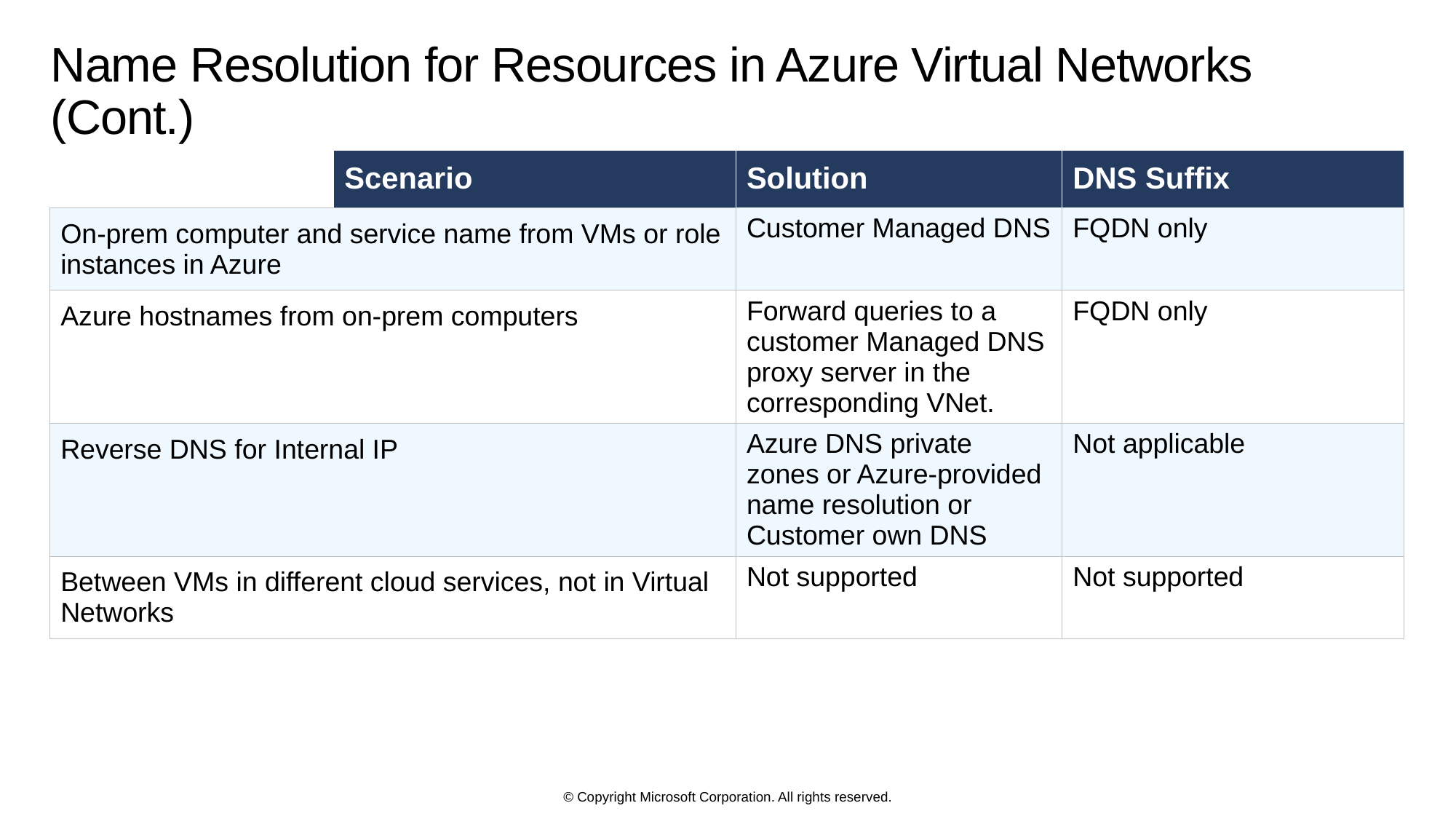

# Name Resolution for Resources in Azure Virtual Networks (Cont.)
|  | Scenario | Solution | DNS Suffix |
| --- | --- | --- | --- |
| On-prem computer and service name from VMs or role instances in Azure |  | Customer Managed DNS | FQDN only |
| Azure hostnames from on-prem computers |  | Forward queries to a customer Managed DNS proxy server in the corresponding VNet. | FQDN only |
| Reverse DNS for Internal IP |  | Azure DNS private zones or Azure-provided name resolution or Customer own DNS | Not applicable |
| Between VMs in different cloud services, not in Virtual Networks |  | Not supported | Not supported |